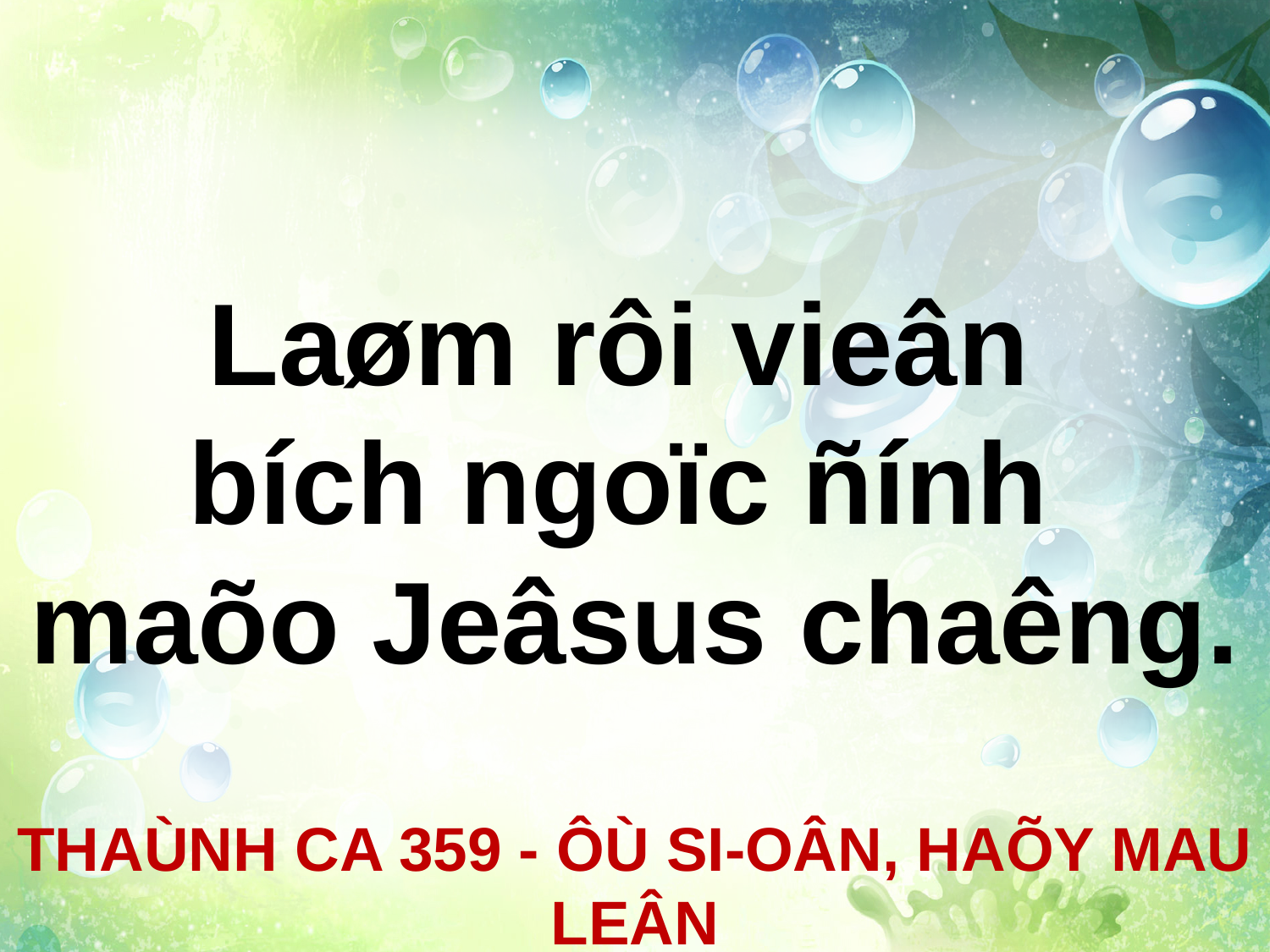

Laøm rôi vieân
bích ngoïc ñính
maõo Jeâsus chaêng.
THAÙNH CA 359 - ÔÙ SI-OÂN, HAÕY MAU LEÂN